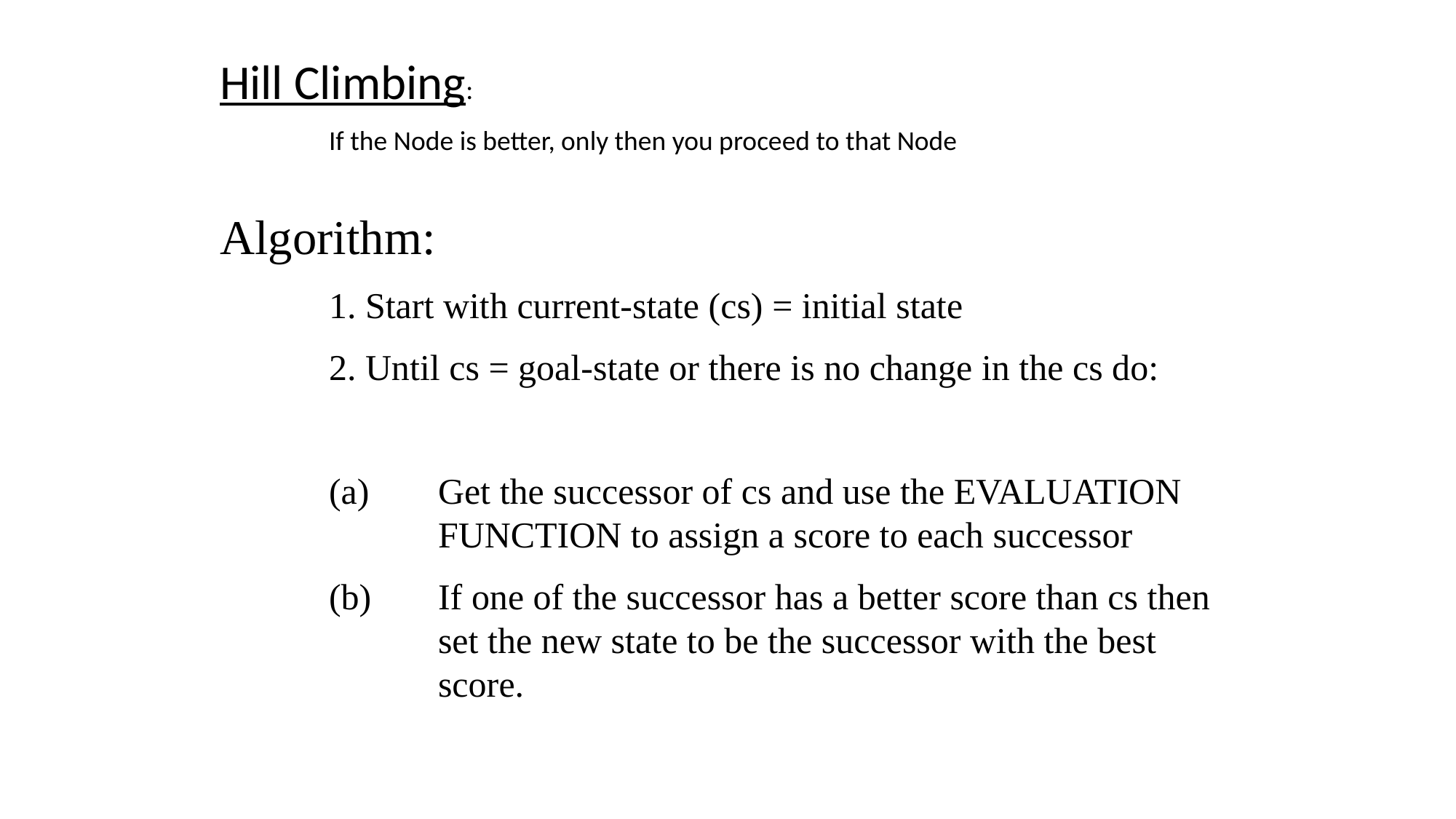

Hill Climbing:
	If the Node is better, only then you proceed to that Node
Algorithm:
	1. Start with current-state (cs) = initial state
	2. Until cs = goal-state or there is no change in the cs do:

	(a)	Get the successor of cs and use the EVALUATION 			FUNCTION to assign a score to each successor
	(b)	If one of the successor has a better score than cs then 		set the new state to be the successor with the best 			score.